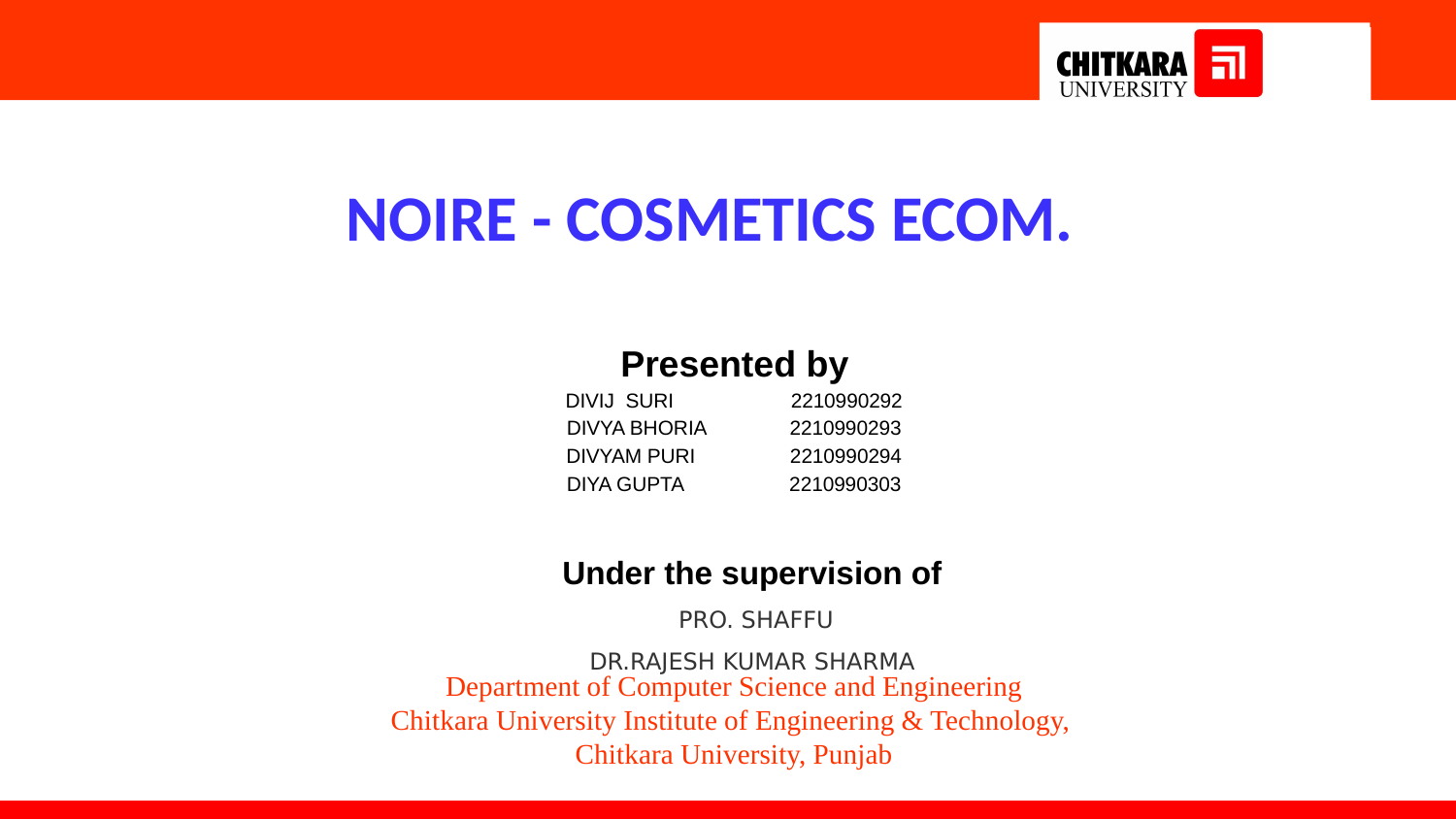

NOIRE - COSMETICS ECOM.
                   Presented by
DIVIJ  SURI                     2210990292
DIVYA BHORIA               2210990293
DIVYAM PURI                 2210990294
DIYA GUPTA                   2210990303

Under the supervision of
 PRO. SHAFFU
DR.RAJESH KUMAR SHARMA

Department of Computer Science and Engineering
Chitkara University Institute of Engineering & Technology,
Chitkara University, Punjab